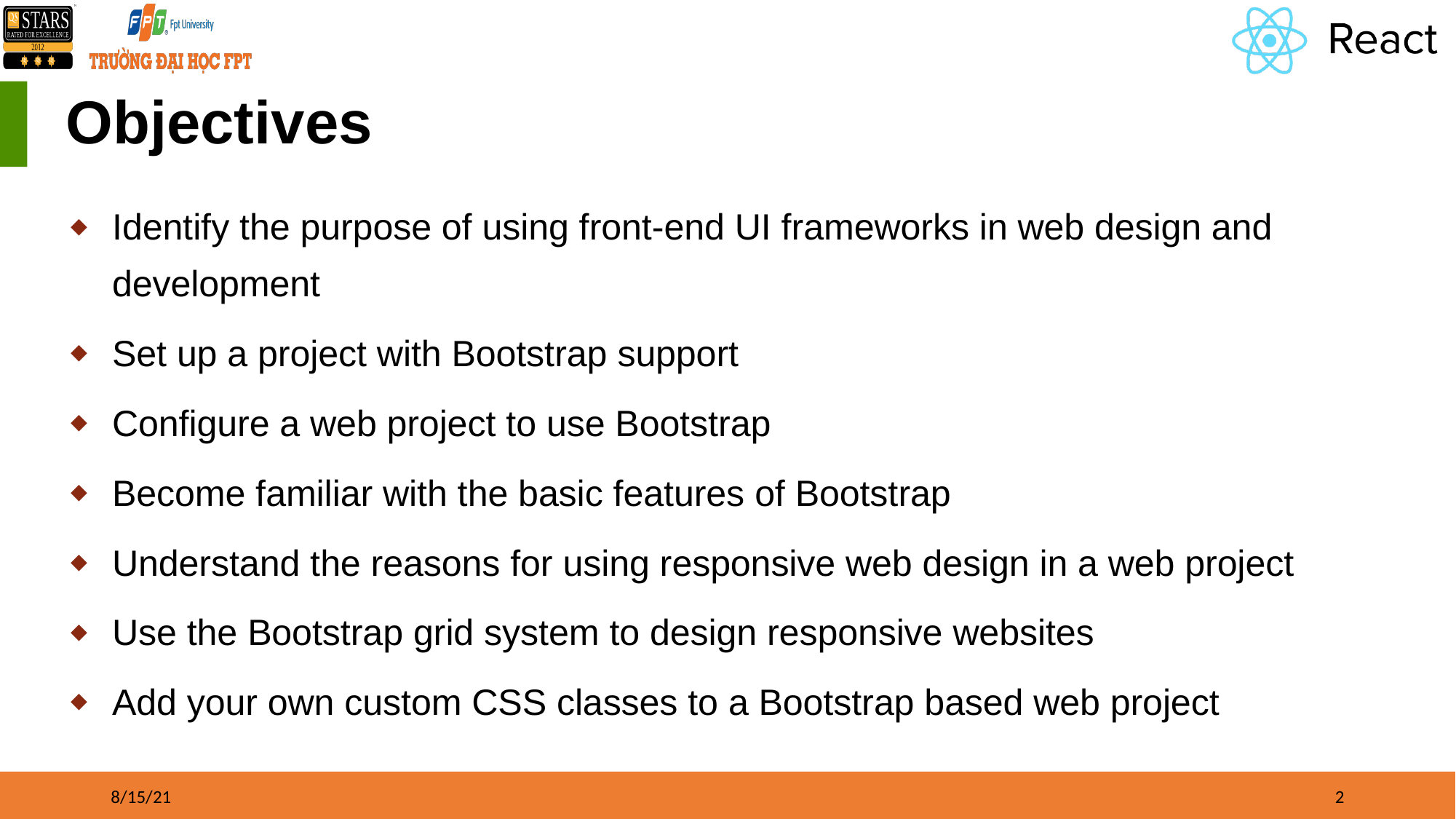

# Objectives
Identify the purpose of using front-end UI frameworks in web design and development
Set up a project with Bootstrap support
Configure a web project to use Bootstrap
Become familiar with the basic features of Bootstrap
Understand the reasons for using responsive web design in a web project
Use the Bootstrap grid system to design responsive websites
Add your own custom CSS classes to a Bootstrap based web project
8/15/21
2